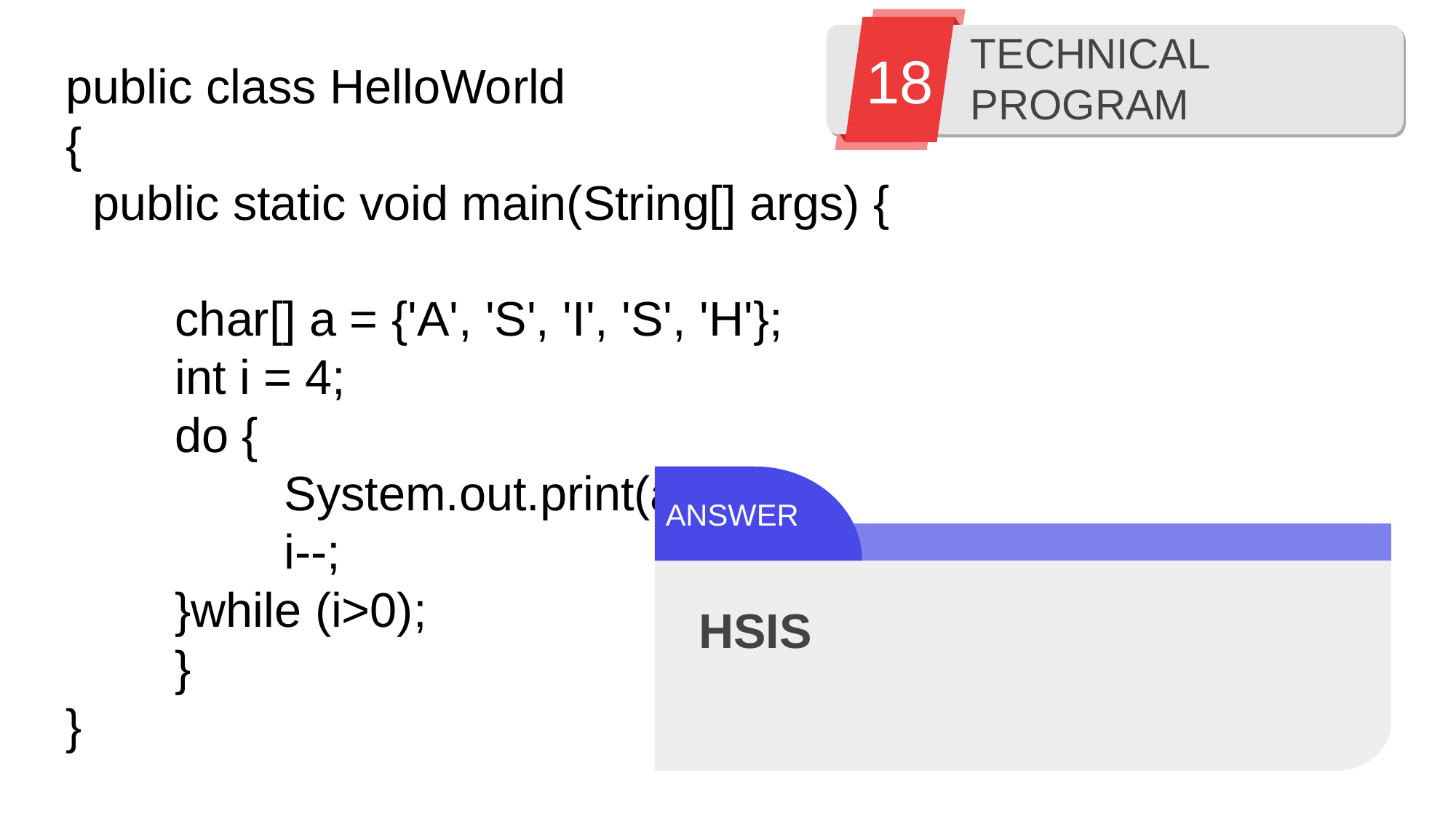

18

TECHNICAL PROGRAM

public class HelloWorld
{
  public static void main(String[] args) {

	char[] a = {'A', 'S', 'I', 'S', 'H'};
	int i = 4;
	do {
		System.out.print(a[i]);
		i--;
	}while (i>0);
	}
}
ANSWER

HSIS